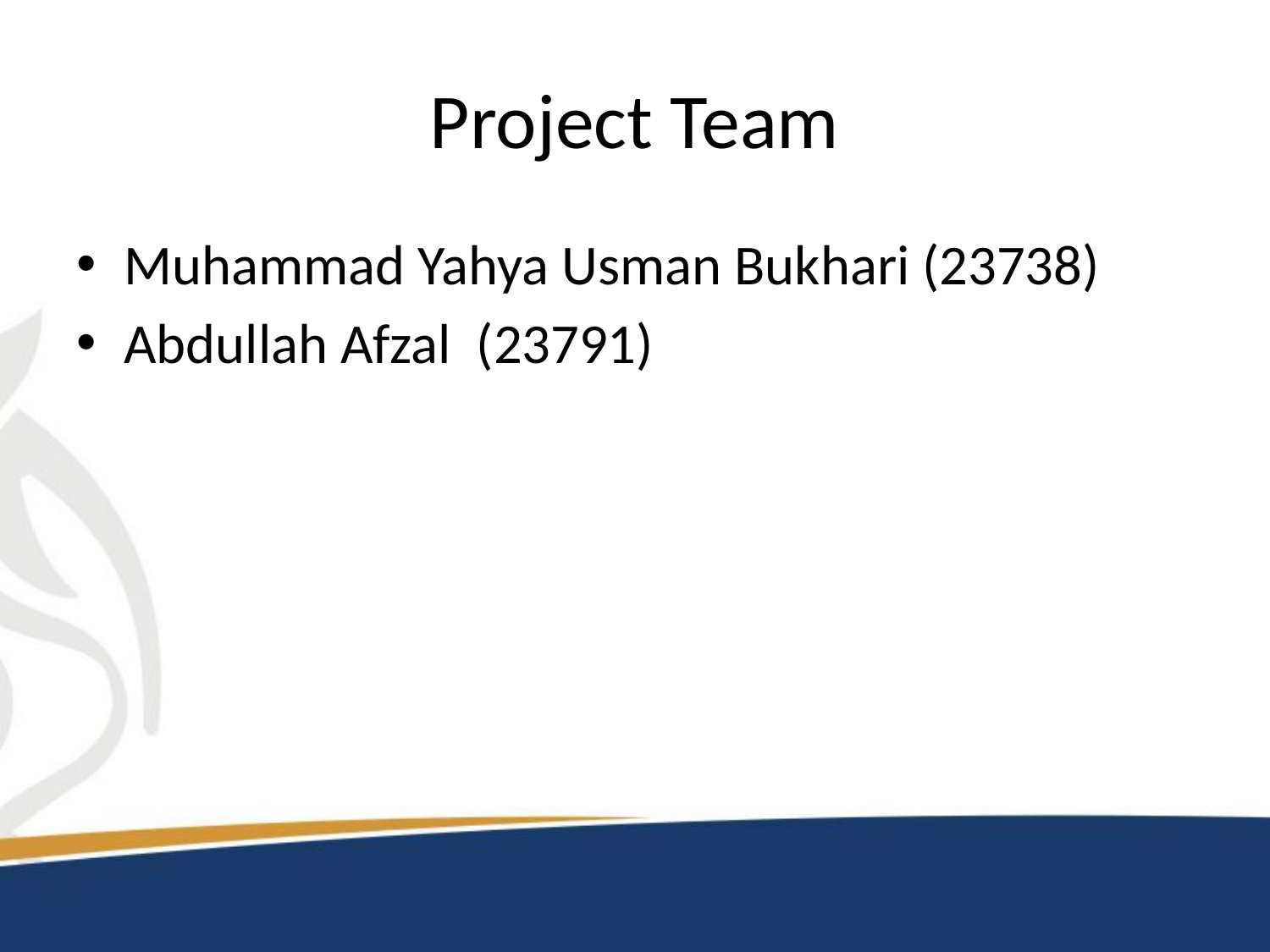

# Project Team
Muhammad Yahya Usman Bukhari (23738)
Abdullah Afzal  (23791)